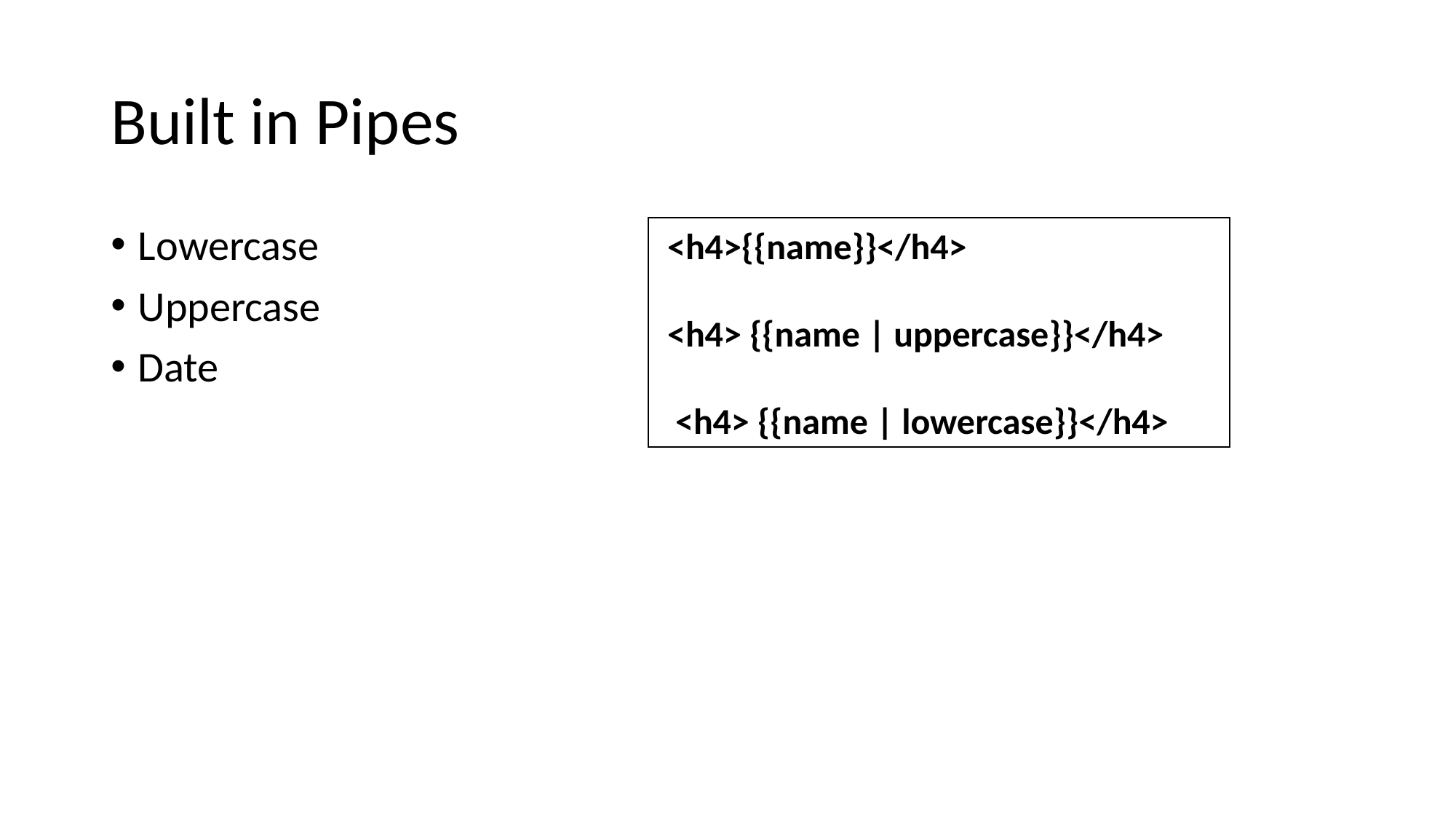

# Built in Pipes
Lowercase
Uppercase
Date

 <h4>{{name}}</h4>

 <h4> {{name | uppercase}}</h4>

  <h4> {{name | lowercase}}</h4>